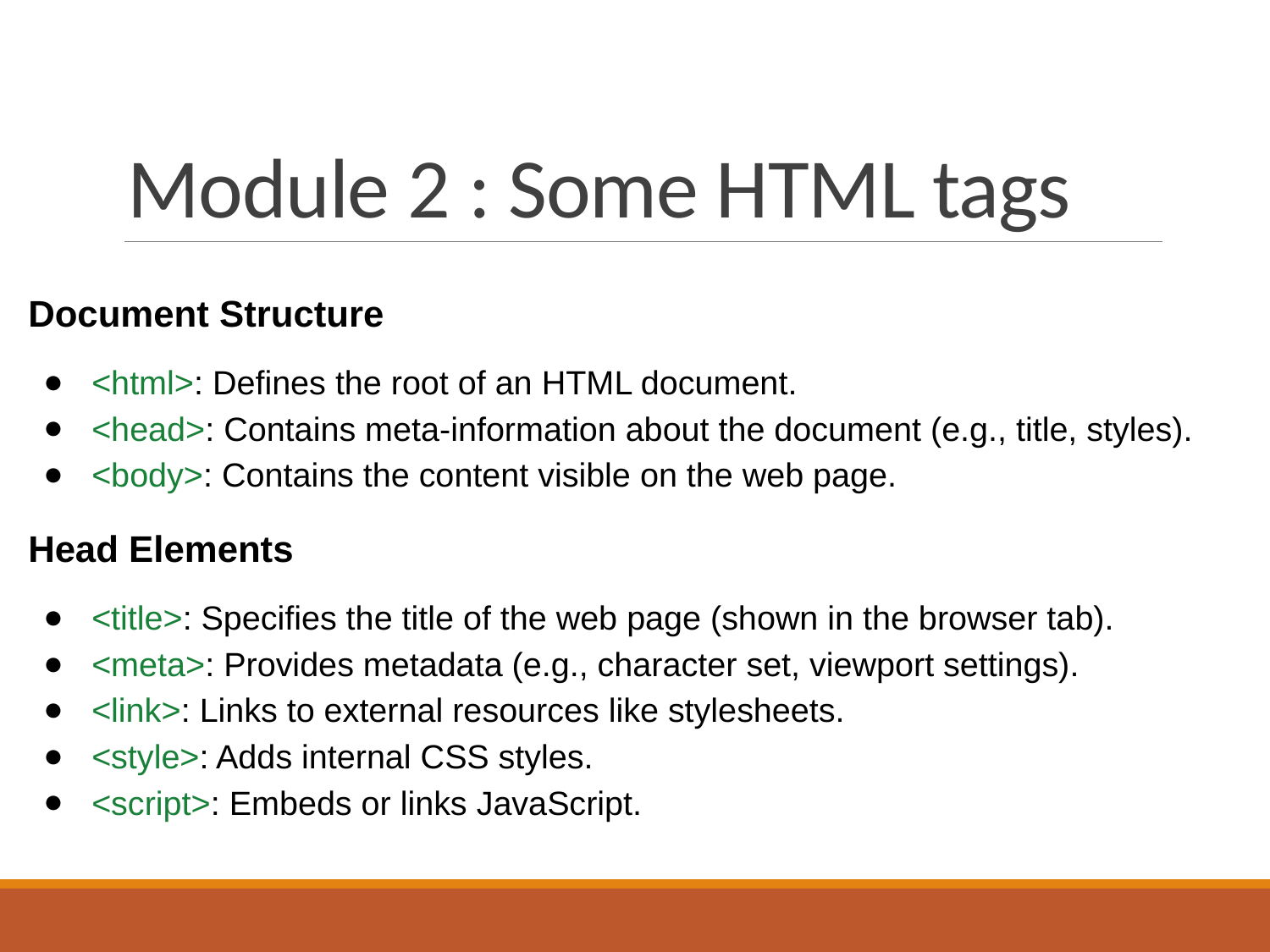

# Module 2 : Some HTML tags
Document Structure
<html>: Defines the root of an HTML document.
<head>: Contains meta-information about the document (e.g., title, styles).
<body>: Contains the content visible on the web page.
Head Elements
<title>: Specifies the title of the web page (shown in the browser tab).
<meta>: Provides metadata (e.g., character set, viewport settings).
<link>: Links to external resources like stylesheets.
<style>: Adds internal CSS styles.
<script>: Embeds or links JavaScript.